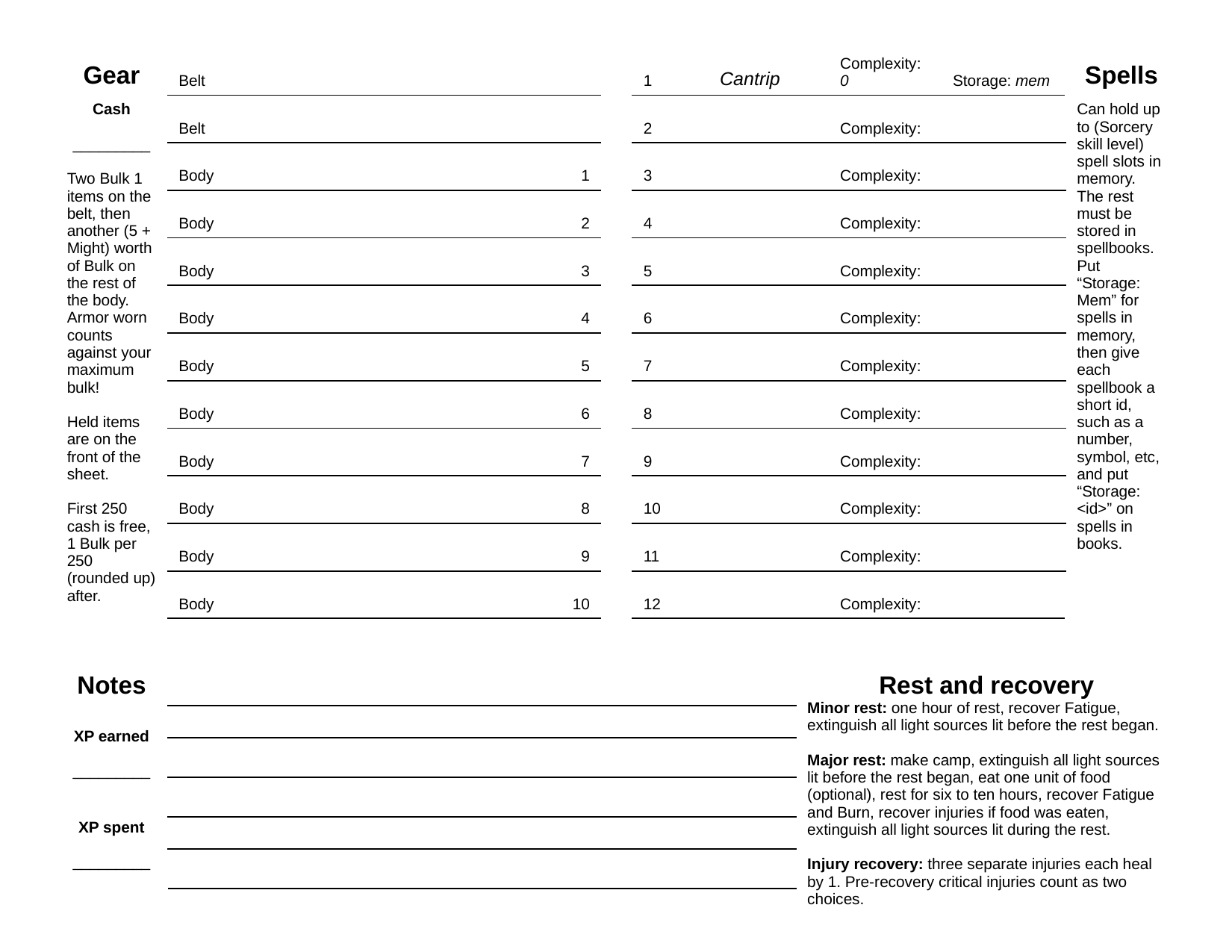

|  |  |  |  |  |  |  |  |  |  |  |  |
| --- | --- | --- | --- | --- | --- | --- | --- | --- | --- | --- | --- |
|  | Gear | Belt |  |  | 1 | Cantrip |  | Complexity: 0 | Storage: mem | Spells |  |
|  | Cash \_\_\_\_\_\_\_\_\_ Two Bulk 1 items on the belt, then another (5 + Might) worth of Bulk on the rest of the body. Armor worn counts against your maximum bulk! Held items are on the front of the sheet. First 250 cash is free, 1 Bulk per 250 (rounded up) after. | Belt |  |  | 2 |  |  | Complexity: | Storage: | Can hold up to (Sorcery skill level) spell slots in memory. The rest must be stored in spellbooks. Put “Storage: Mem” for spells in memory, then give each spellbook a short id, such as a number, symbol, etc, and put “Storage: <id>” on spells in books. |  |
|  |  | Body | 1 |  | 3 |  |  | Complexity: | Storage: |  |  |
|  |  | Body | 2 |  | 4 |  |  | Complexity: | Storage: |  |  |
|  |  | Body | 3 |  | 5 |  |  | Complexity: | Storage: |  |  |
|  |  | Body | 4 |  | 6 |  |  | Complexity: | Storage: |  |  |
|  |  | Body | 5 |  | 7 |  |  | Complexity: | Storage: |  |  |
|  |  | Body | 6 |  | 8 |  |  | Complexity: | Storage: |  |  |
|  |  | Body | 7 |  | 9 |  |  | Complexity: | Storage: |  |  |
|  |  | Body | 8 |  | 10 |  |  | Complexity: | Storage: |  |  |
|  |  | Body | 9 |  | 11 |  |  | Complexity: | Storage: |  |  |
|  |  | Body | 10 |  | 12 |  |  | Complexity: | Storage: |  |  |
|  |  |  |  |  |  |  |  |  |  |  |  |
|  | Notes |  |  |  |  | Adventuring schedule Minor rest: one hour of rest, recover fatigue, all light sources lit before the rest began are extinguished. Major rest: make camp, all light sources lit before the rest began are extinguished, eat one unit of food (optional), rest for six to ten hours, recover Fatigue and Burn, recover injuries if food was eaten, all light sources lit before rest began are extinguished. Injury recovery: three separate injuries each heal by 1. Critical injuries count as two choices. | Rest and recovery Minor rest: one hour of rest, recover Fatigue, extinguish all light sources lit before the rest began. Major rest: make camp, extinguish all light sources lit before the rest began, eat one unit of food (optional), rest for six to ten hours, recover Fatigue and Burn, recover injuries if food was eaten, extinguish all light sources lit during the rest. Injury recovery: three separate injuries each heal by 1. Pre-recovery critical injuries count as two choices. | Adventuring schedule Minor rest: one hour of rest, recover fatigue, all light sources lit before the rest began are extinguished. Major rest: make camp, all light sources lit before the rest began are extinguished, eat one unit of food (optional), rest for six to ten hours, recover Fatigue and Burn, recover injuries if food was eaten, all light sources lit before rest began are extinguished. Injury recovery: three separate injuries each heal by 1. Critical injuries count as two choices. |  |  |  |
|  |  |  |  |  |  |  |  |  |  |  |  |
|  | XP earned \_\_\_\_\_\_\_\_\_ |  |  |  |  |  |  |  |  |  |  |
|  |  |  |  |  |  |  |  |  |  |  |  |
|  |  |  |  |  |  |  |  |  |  |  |  |
|  |  |  |  |  |  |  |  |  |  |  |  |
|  | XP spent \_\_\_\_\_\_\_\_\_ |  |  |  |  |  |  |  |  |  |  |
|  |  |  |  |  |  |  |  |  |  |  |  |
|  |  |  |  |  |  |  |  |  |  |  |  |
|  |  |  |  |  |  |  |  |  |  |  |  |
|  |  |  |  |  |  |  |  |  |  |  |  |